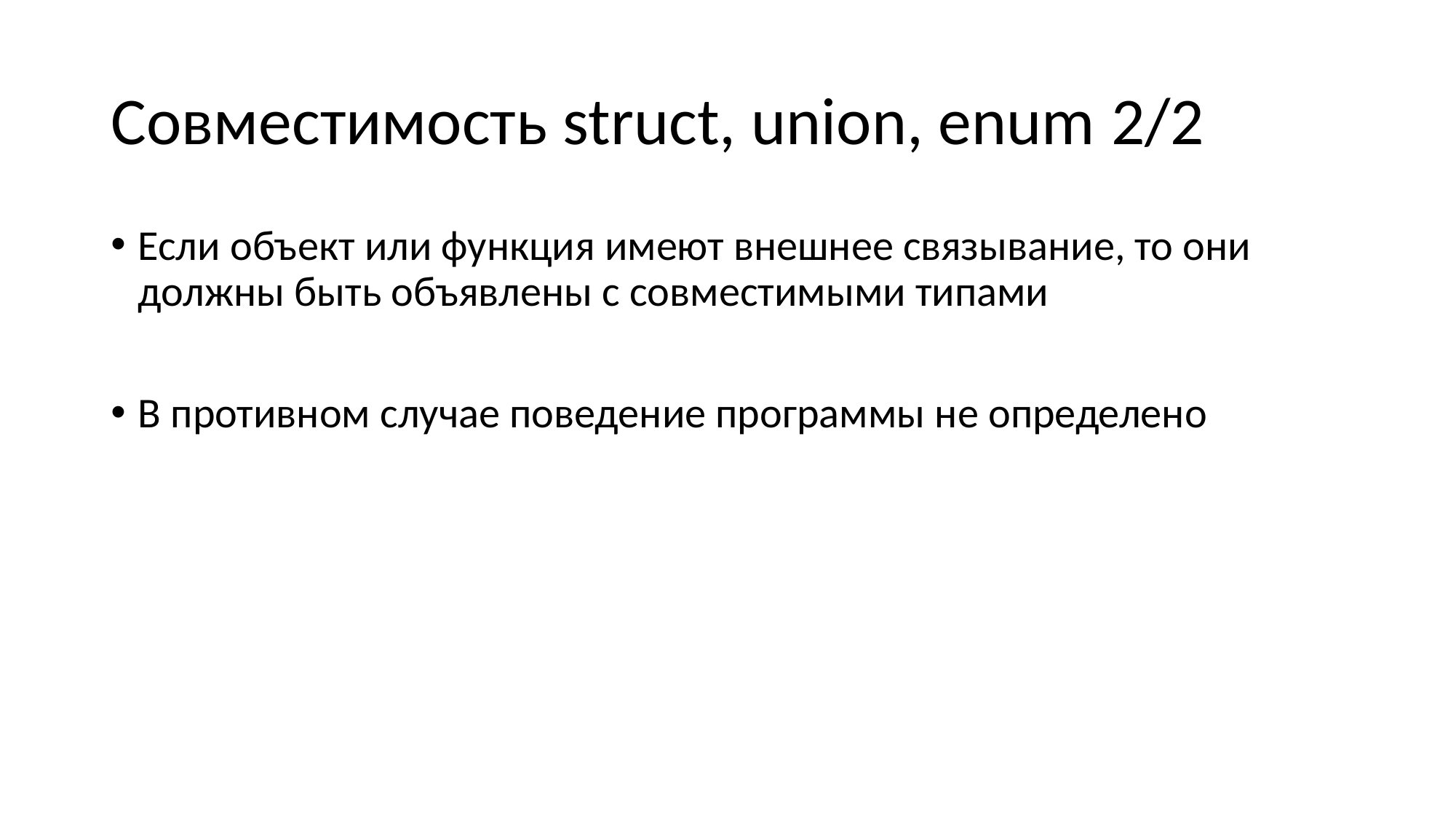

# Совместимость struct, union, enum 2/2
Если объект или функция имеют внешнее связывание, то они должны быть объявлены с совместимыми типами

В противном случае поведение программы не определено